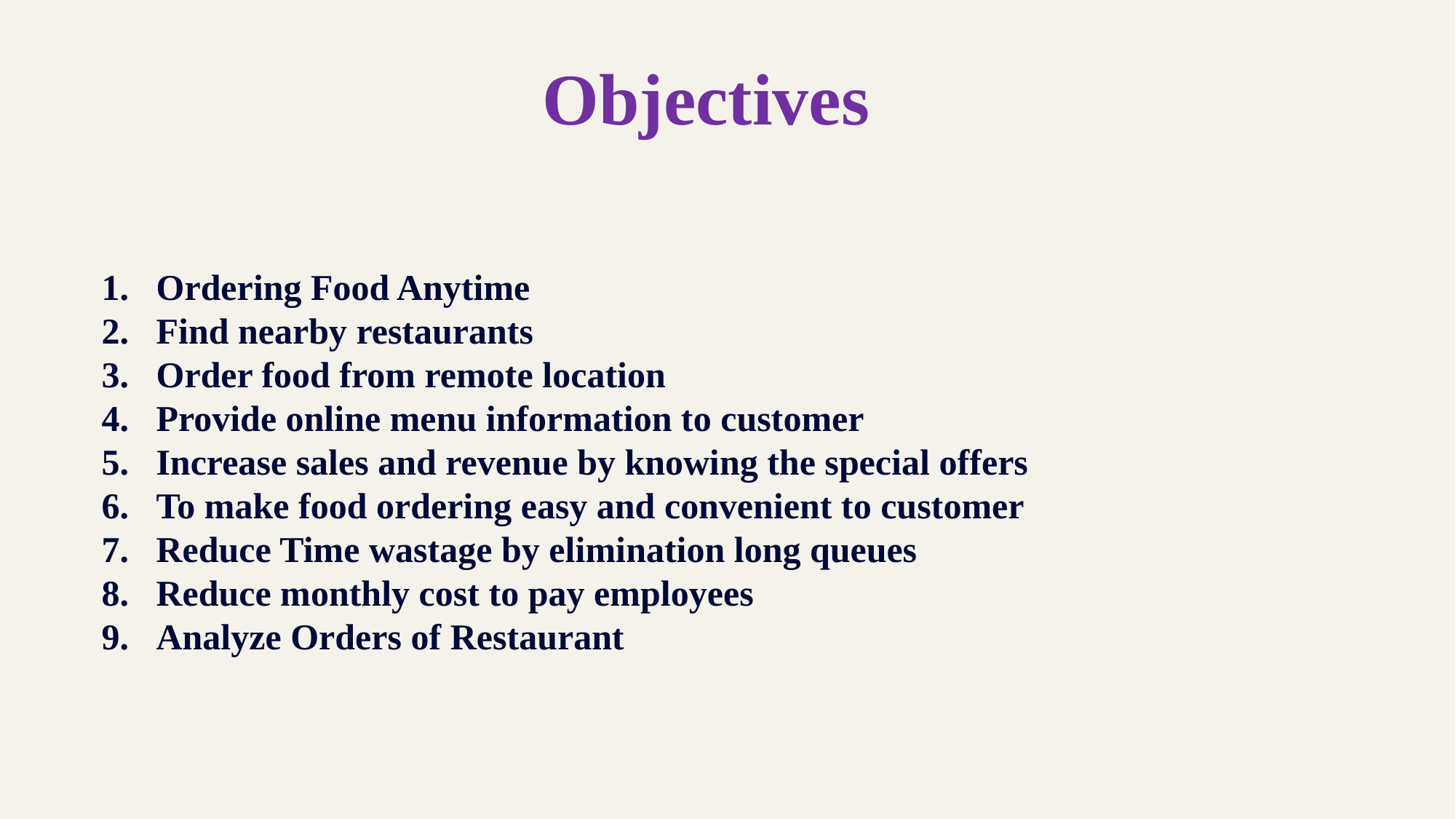

# Objectives
Ordering Food Anytime
Find nearby restaurants
Order food from remote location
Provide online menu information to customer
Increase sales and revenue by knowing the special offers
To make food ordering easy and convenient to customer
Reduce Time wastage by elimination long queues
Reduce monthly cost to pay employees
Analyze Orders of Restaurant